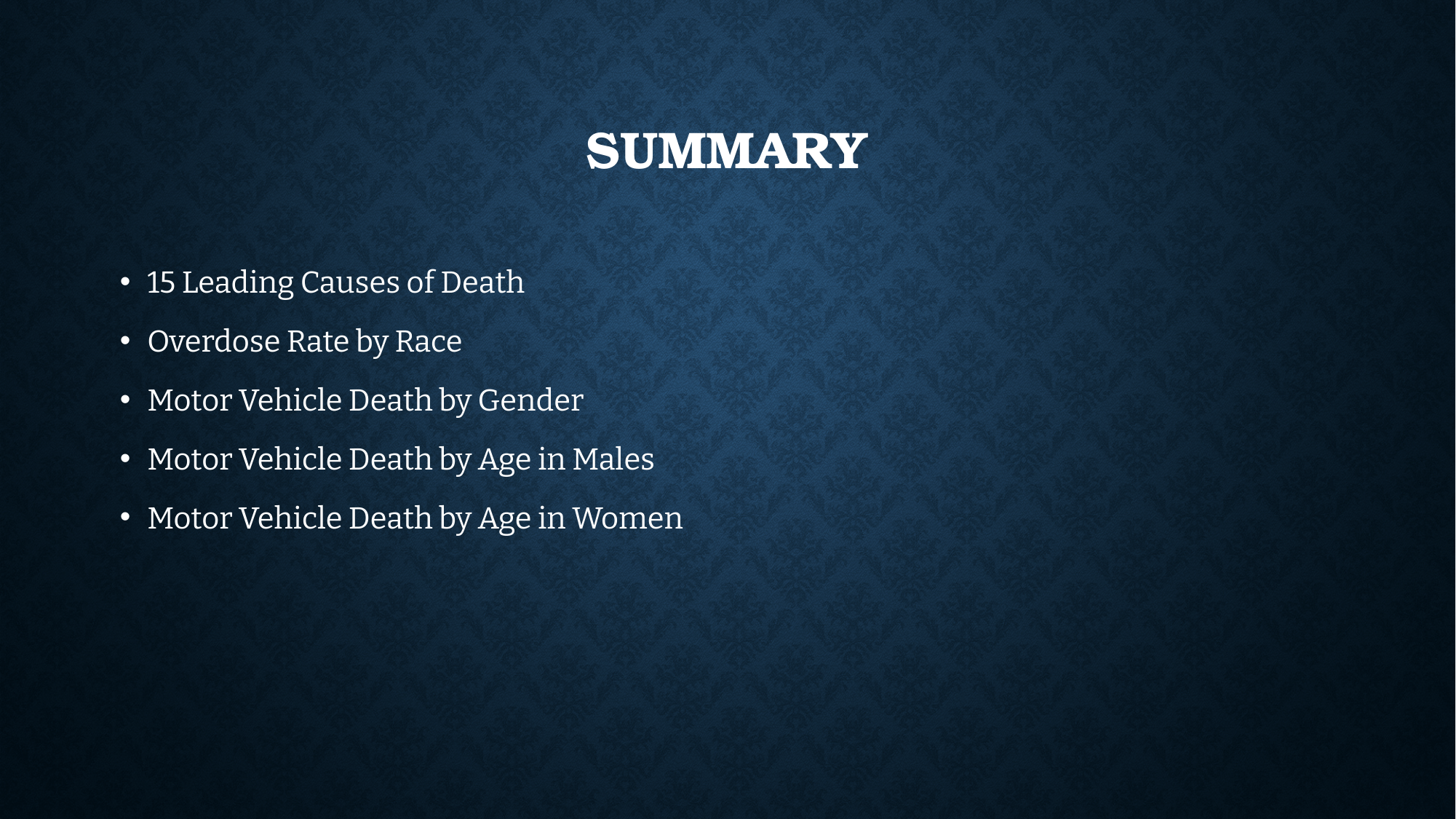

# Summary
15 Leading Causes of Death
Overdose Rate by Race
Motor Vehicle Death by Gender
Motor Vehicle Death by Age in Males
Motor Vehicle Death by Age in Women